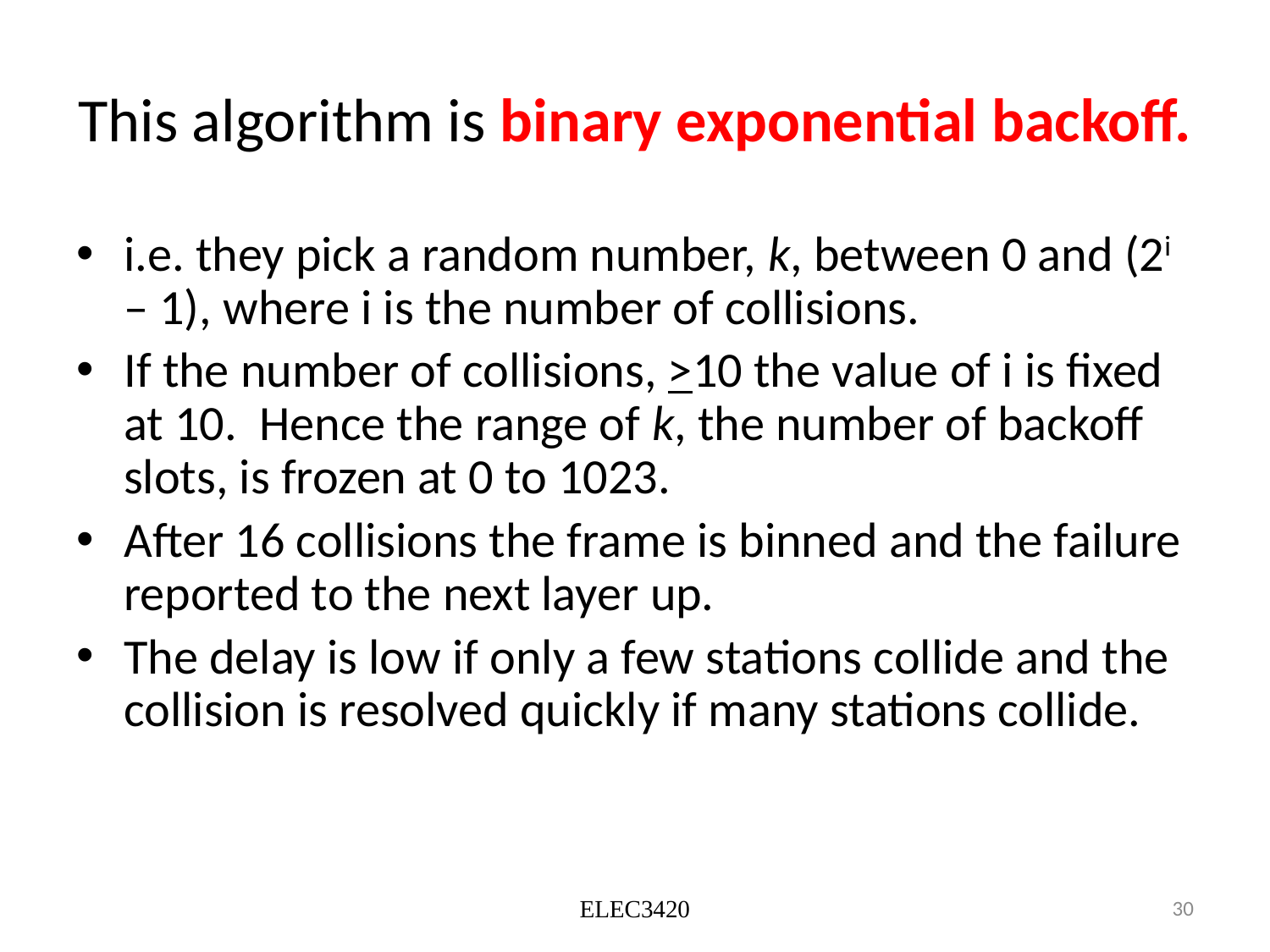

# This algorithm is binary exponential backoff.
i.e. they pick a random number, k, between 0 and (2i – 1), where i is the number of collisions.
If the number of collisions, >10 the value of i is fixed at 10.  Hence the range of k, the number of backoff slots, is frozen at 0 to 1023.
After 16 collisions the frame is binned and the failure reported to the next layer up.
The delay is low if only a few stations collide and the collision is resolved quickly if many stations collide.
ELEC3420
30